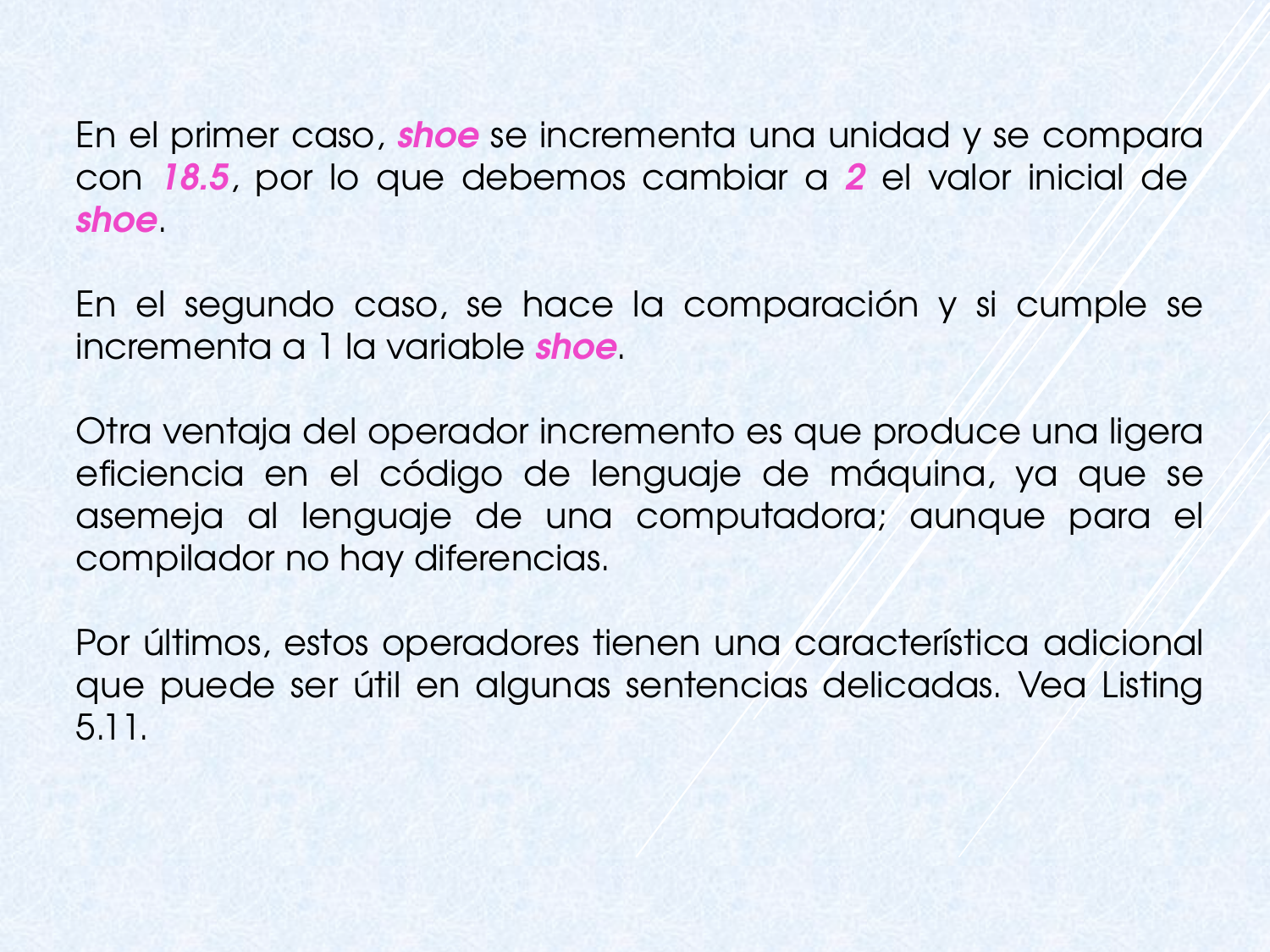

En el primer caso, shoe se incrementa una unidad y se compara con 18.5, por lo que debemos cambiar a 2 el valor inicial de  shoe.

En el segundo caso, se hace la comparación y si cumple se incrementa a 1 la variable shoe.

Otra ventaja del operador incremento es que produce una ligera eficiencia en el código de lenguaje de máquina, ya que se asemeja al lenguaje de una computadora; aunque para el compilador no hay diferencias.

Por últimos, estos operadores tienen una característica adicional que puede ser útil en algunas sentencias delicadas. Vea Listing 5.11.